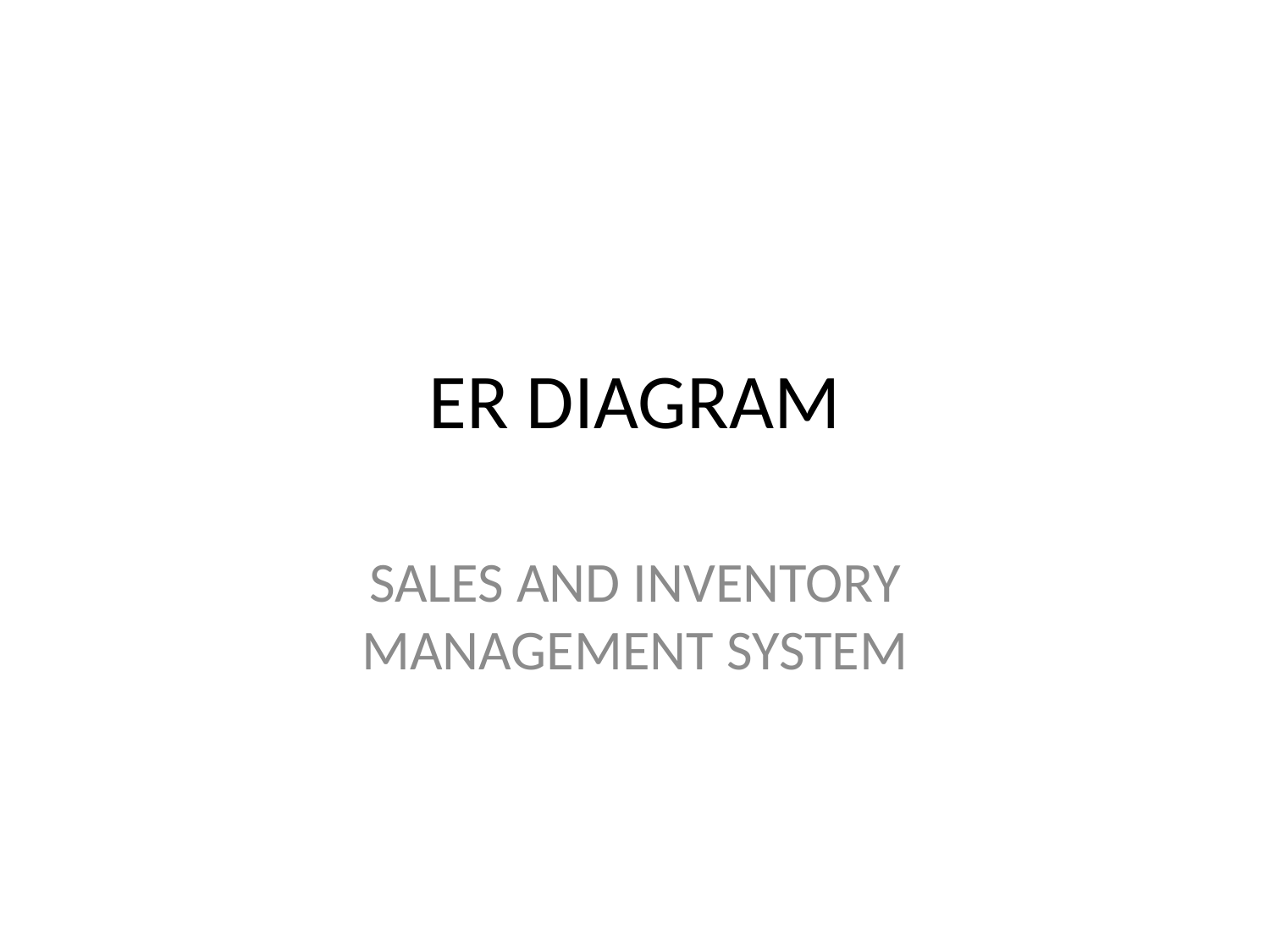

# ER DIAGRAM
SALES AND INVENTORY MANAGEMENT SYSTEM